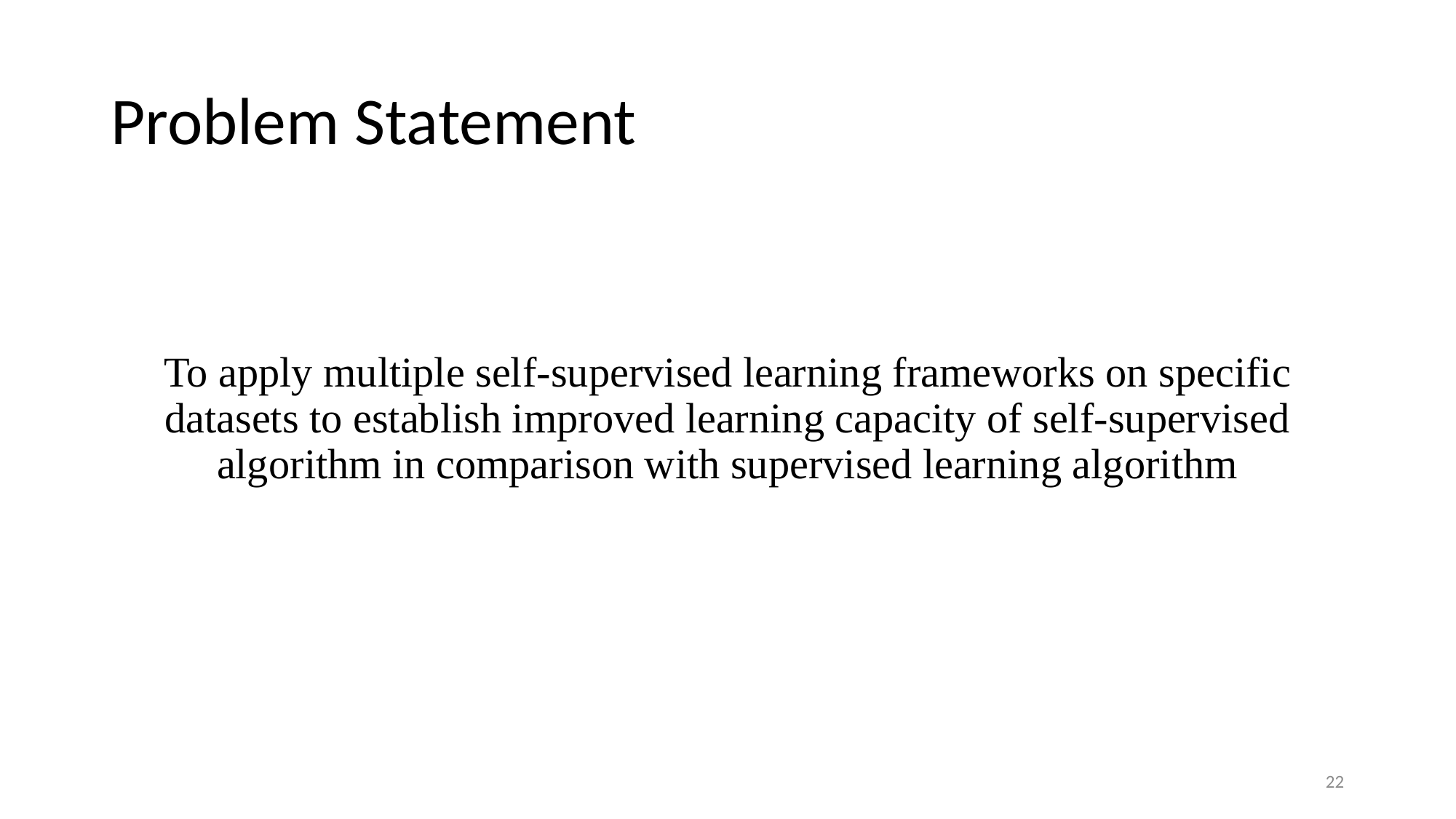

# Problem Statement

To apply multiple self-supervised learning frameworks on specific datasets to establish improved learning capacity of self-supervised algorithm in comparison with supervised learning algorithm

22